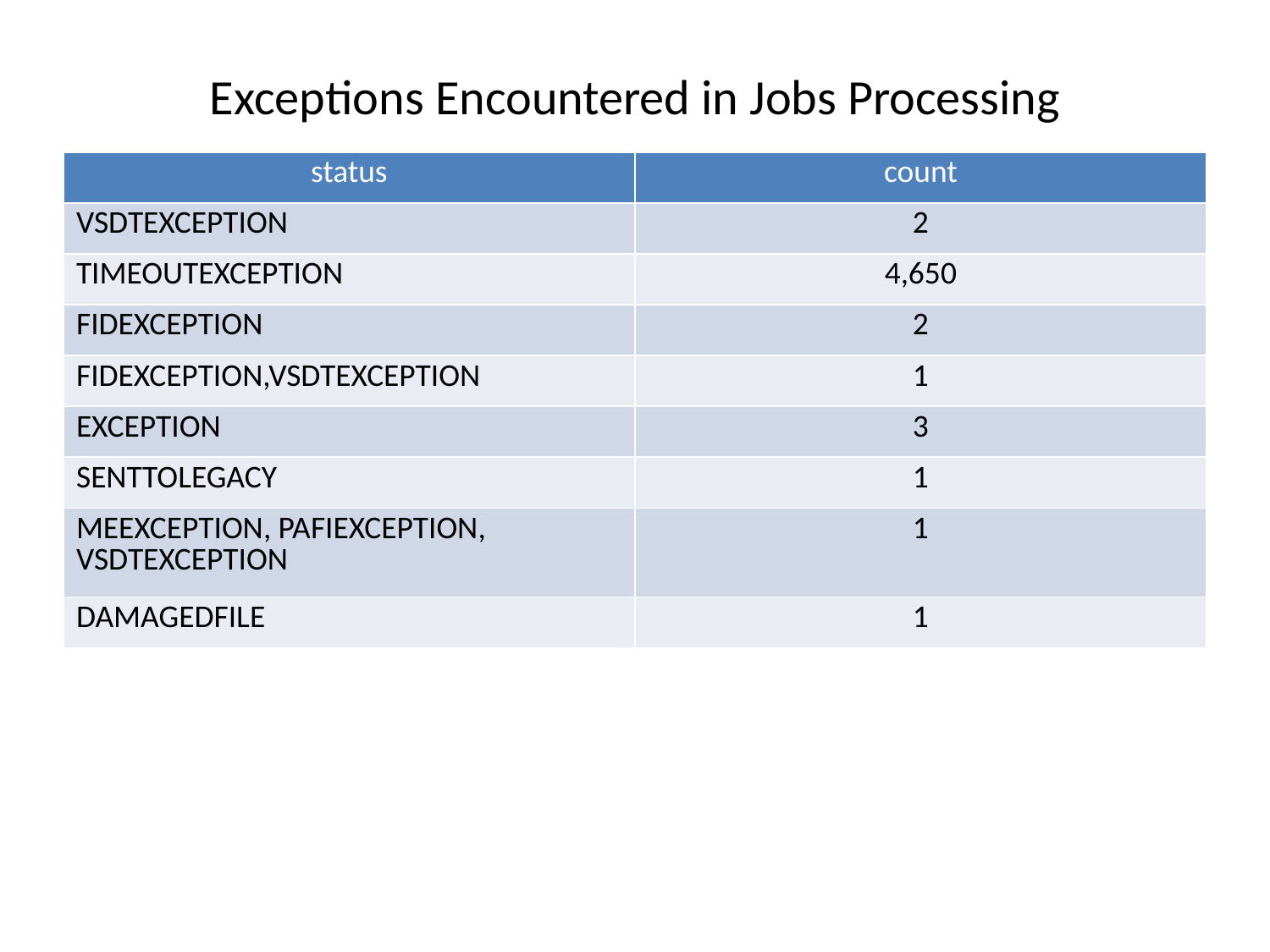

Exceptions Encountered in Jobs Processing
| status | count |
| --- | --- |
| VSDTEXCEPTION | 2 |
| TIMEOUTEXCEPTION | 4,650 |
| FIDEXCEPTION | 2 |
| FIDEXCEPTION,VSDTEXCEPTION | 1 |
| EXCEPTION | 3 |
| SENTTOLEGACY | 1 |
| MEEXCEPTION, PAFIEXCEPTION, VSDTEXCEPTION | 1 |
| DAMAGEDFILE | 1 |